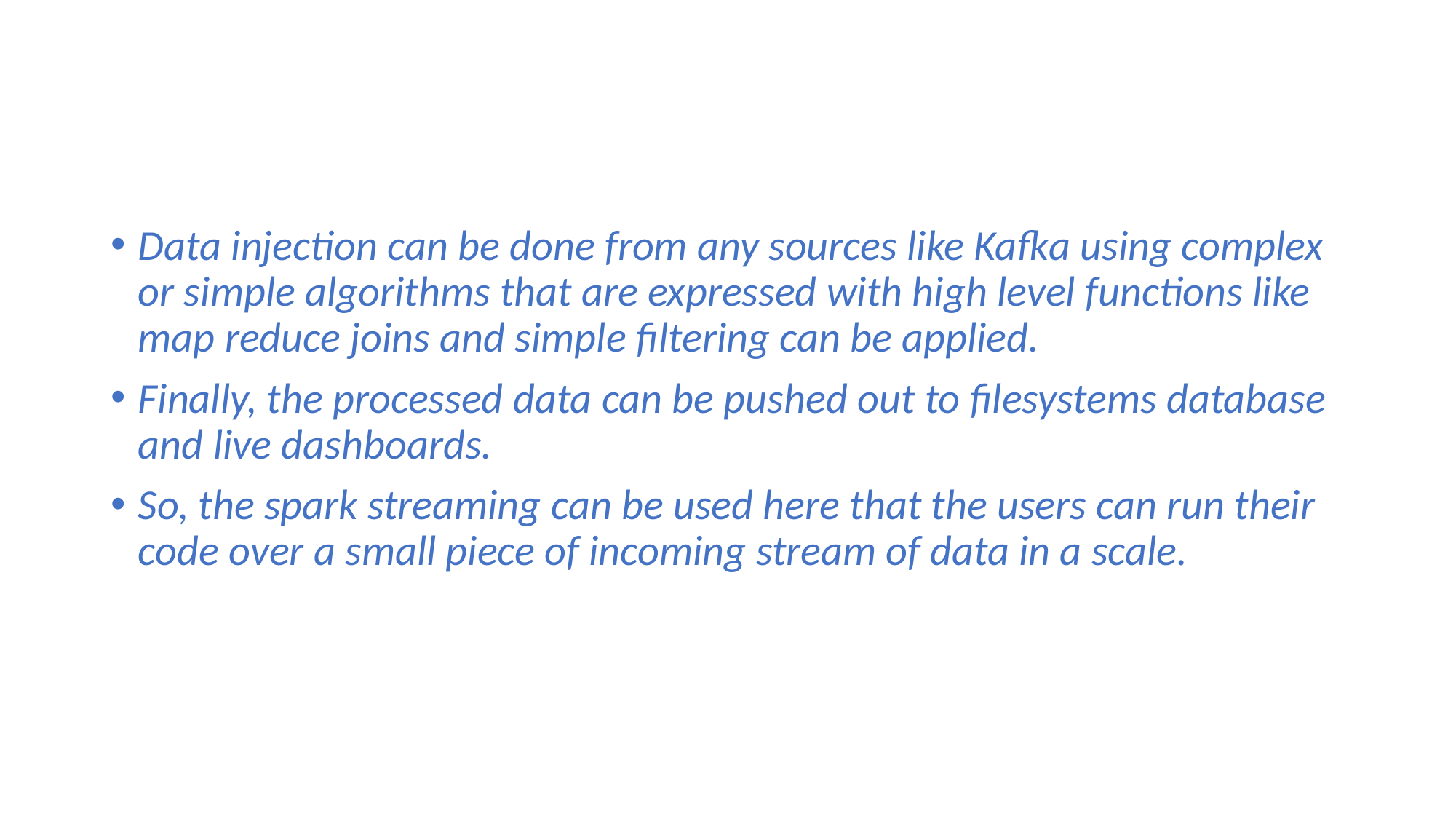

#
Data injection can be done from any sources like Kafka using complex or simple algorithms that are expressed with high level functions like map reduce joins and simple filtering can be applied.
Finally, the processed data can be pushed out to filesystems database and live dashboards.
So, the spark streaming can be used here that the users can run their code over a small piece of incoming stream of data in a scale.